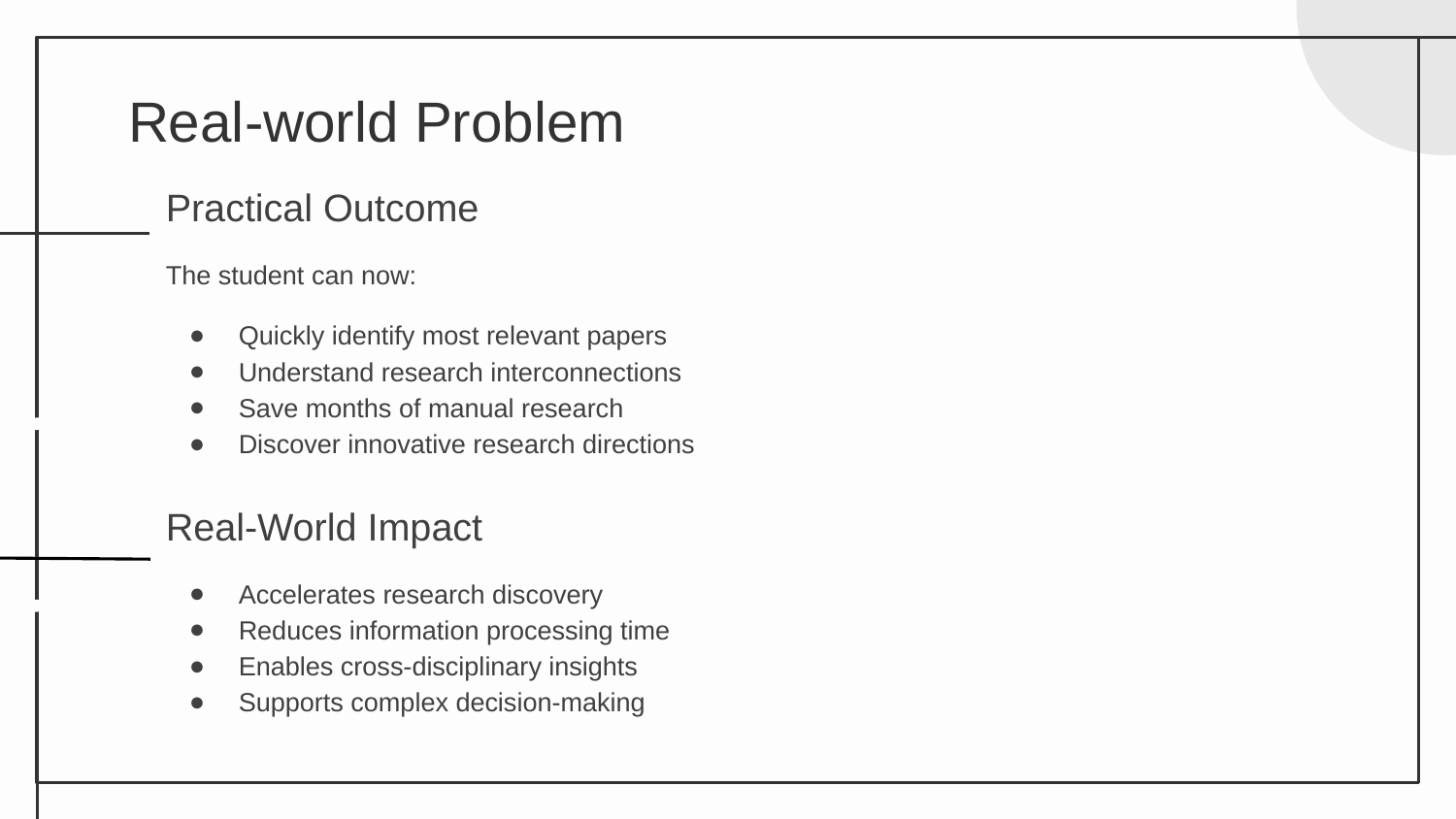

# Real-world Problem
Practical Outcome
The student can now:
Quickly identify most relevant papers
Understand research interconnections
Save months of manual research
Discover innovative research directions
Real-World Impact
Accelerates research discovery
Reduces information processing time
Enables cross-disciplinary insights
Supports complex decision-making